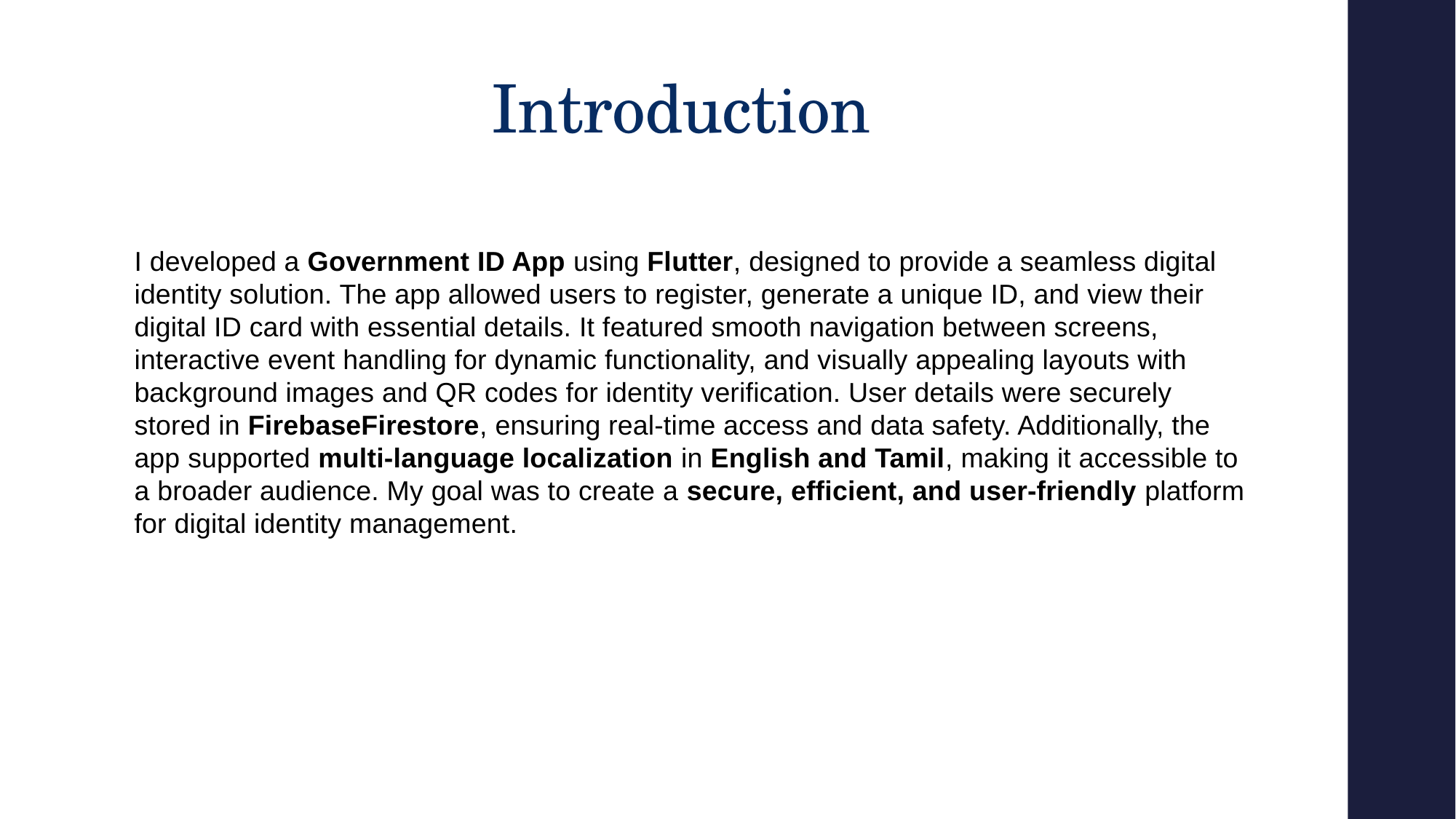

# Introduction
I developed a Government ID App using Flutter, designed to provide a seamless digital identity solution. The app allowed users to register, generate a unique ID, and view their digital ID card with essential details. It featured smooth navigation between screens, interactive event handling for dynamic functionality, and visually appealing layouts with background images and QR codes for identity verification. User details were securely stored in FirebaseFirestore, ensuring real-time access and data safety. Additionally, the app supported multi-language localization in English and Tamil, making it accessible to a broader audience. My goal was to create a secure, efficient, and user-friendly platform for digital identity management.